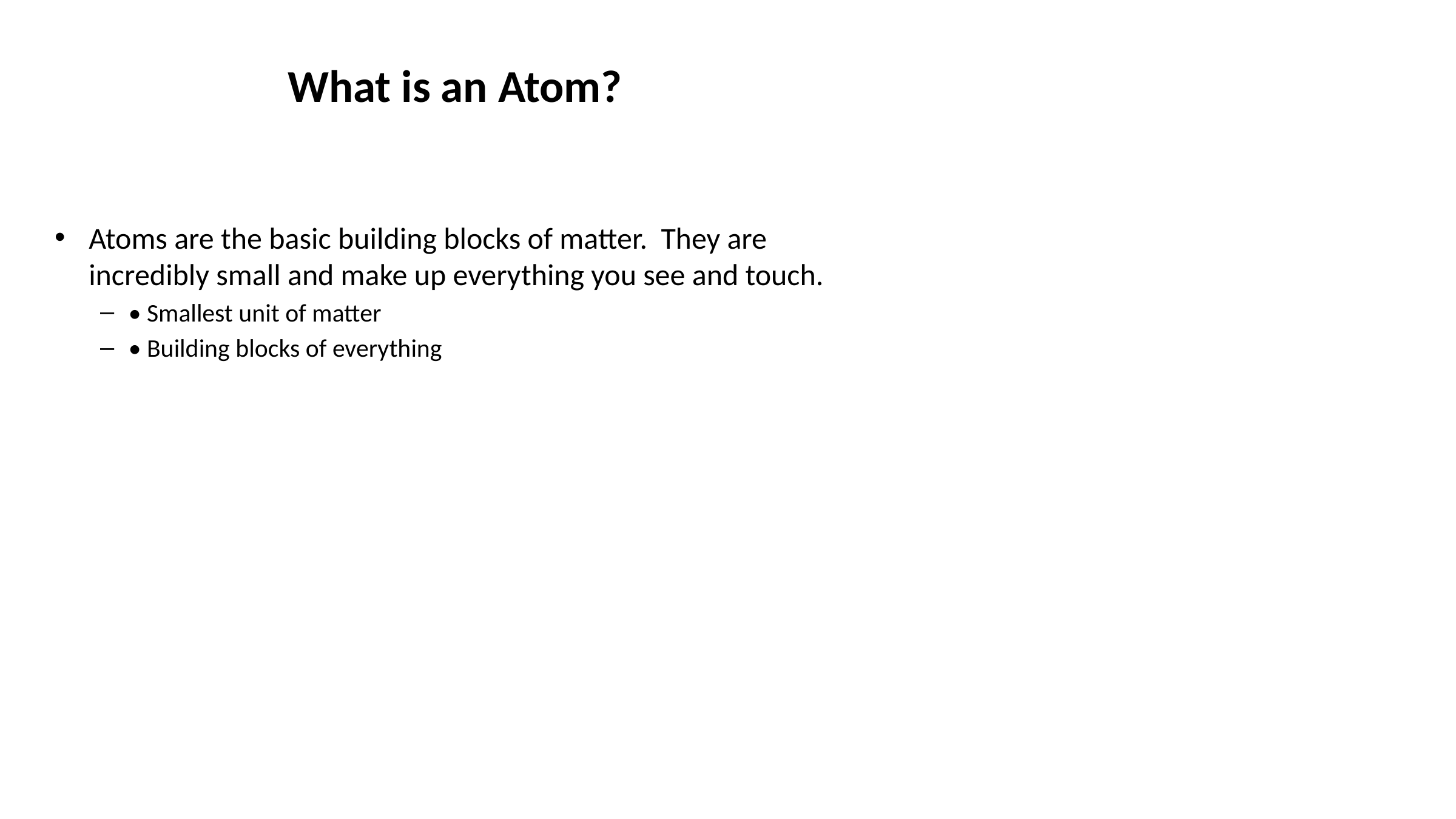

# What is an Atom?

Atoms are the basic building blocks of matter.  They are incredibly small and make up everything you see and touch.
• Smallest unit of matter
• Building blocks of everything